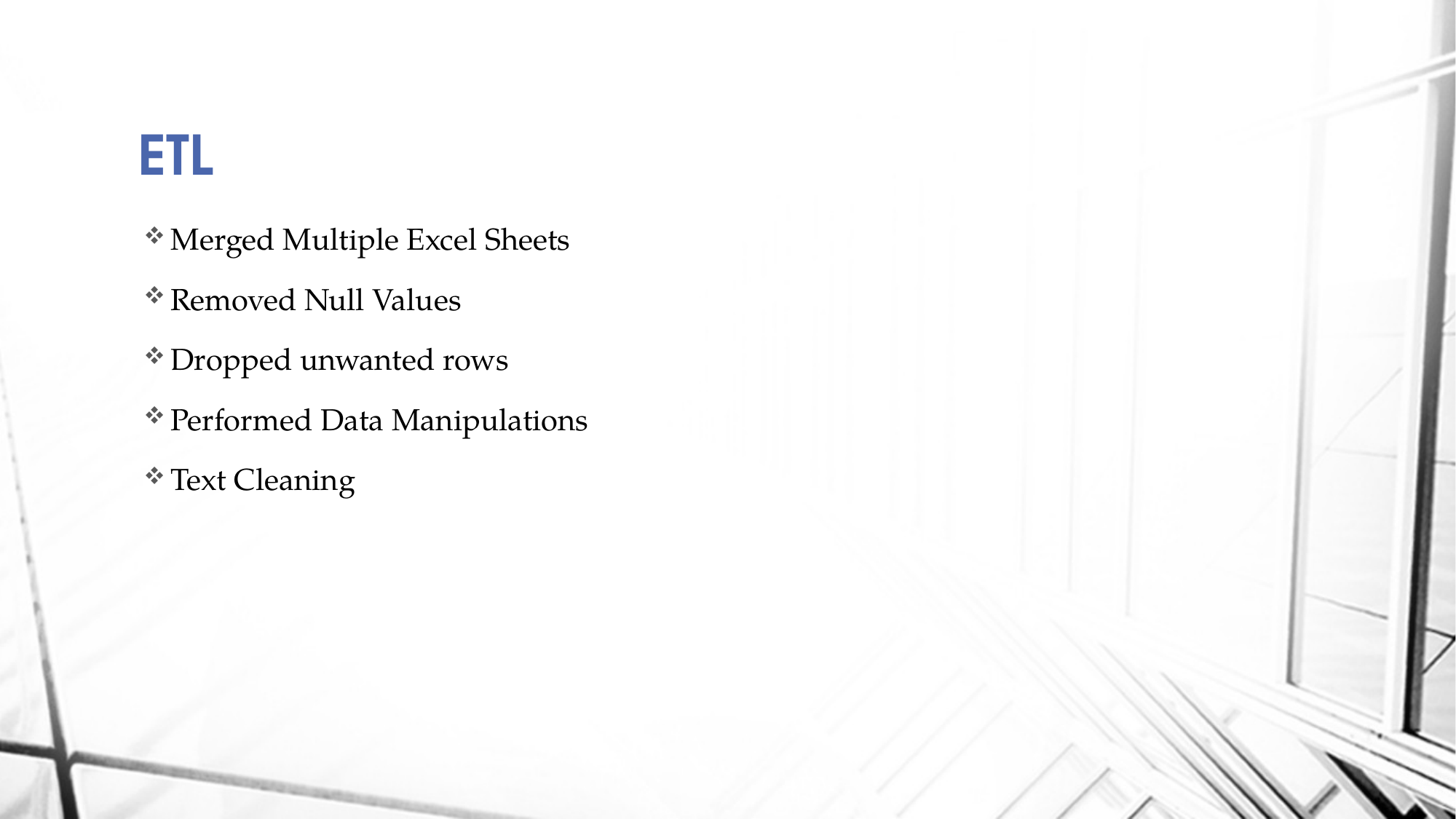

# ETL
Merged Multiple Excel Sheets
Removed Null Values
Dropped unwanted rows
Performed Data Manipulations
Text Cleaning